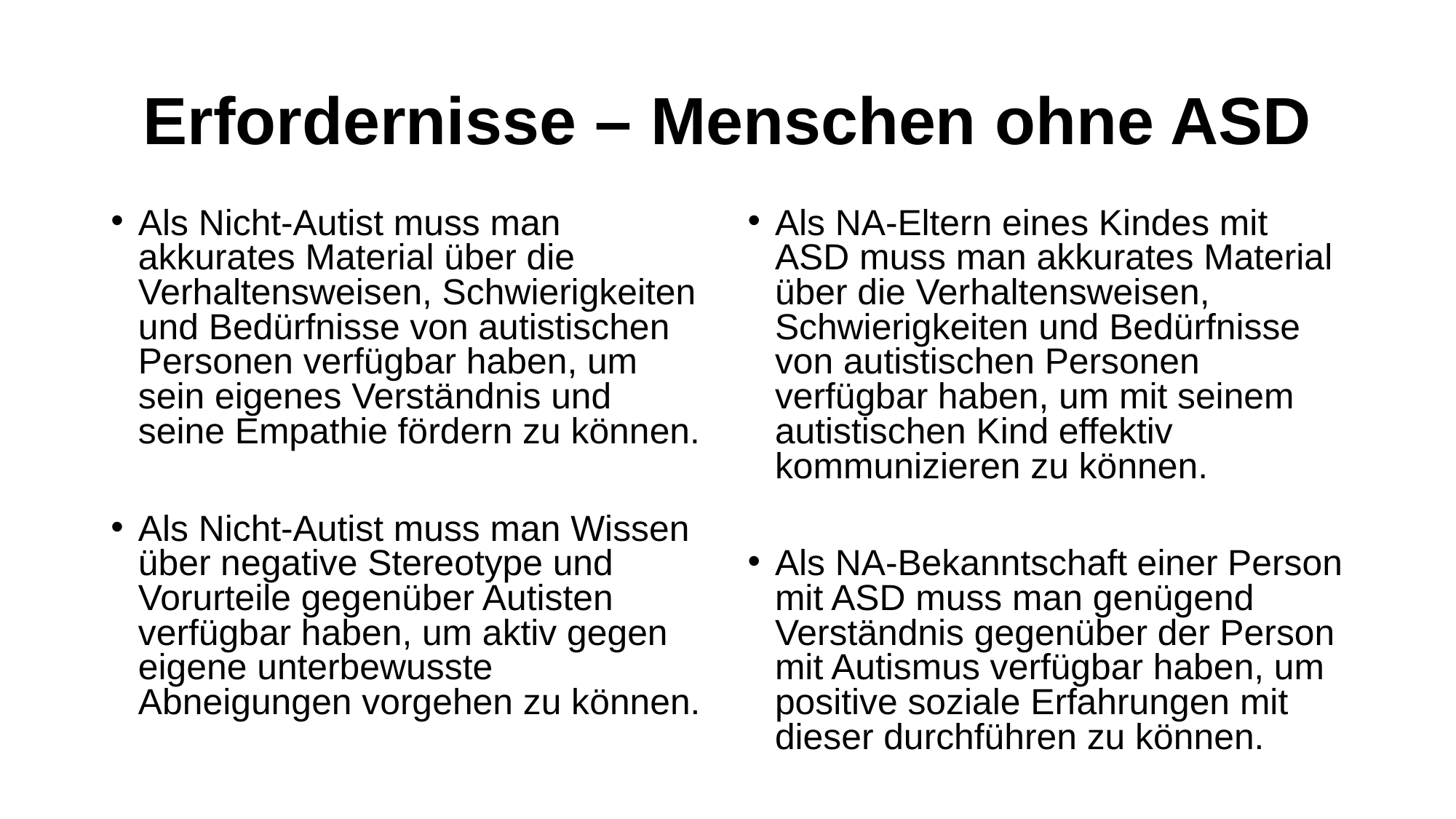

# Erfordernisse – Menschen ohne ASD
Als Nicht-Autist muss man akkurates Material über die Verhaltensweisen, Schwierigkeiten und Bedürfnisse von autistischen Personen verfügbar haben, um sein eigenes Verständnis und seine Empathie fördern zu können.

Als Nicht-Autist muss man Wissen über negative Stereotype und Vorurteile gegenüber Autisten verfügbar haben, um aktiv gegen eigene unterbewusste Abneigungen vorgehen zu können.

Als NA-Eltern eines Kindes mit ASD muss man akkurates Material über die Verhaltensweisen, Schwierigkeiten und Bedürfnisse von autistischen Personen verfügbar haben, um mit seinem autistischen Kind effektiv kommunizieren zu können.

Als NA-Bekanntschaft einer Person mit ASD muss man genügend Verständnis gegenüber der Person mit Autismus verfügbar haben, um positive soziale Erfahrungen mit dieser durchführen zu können.